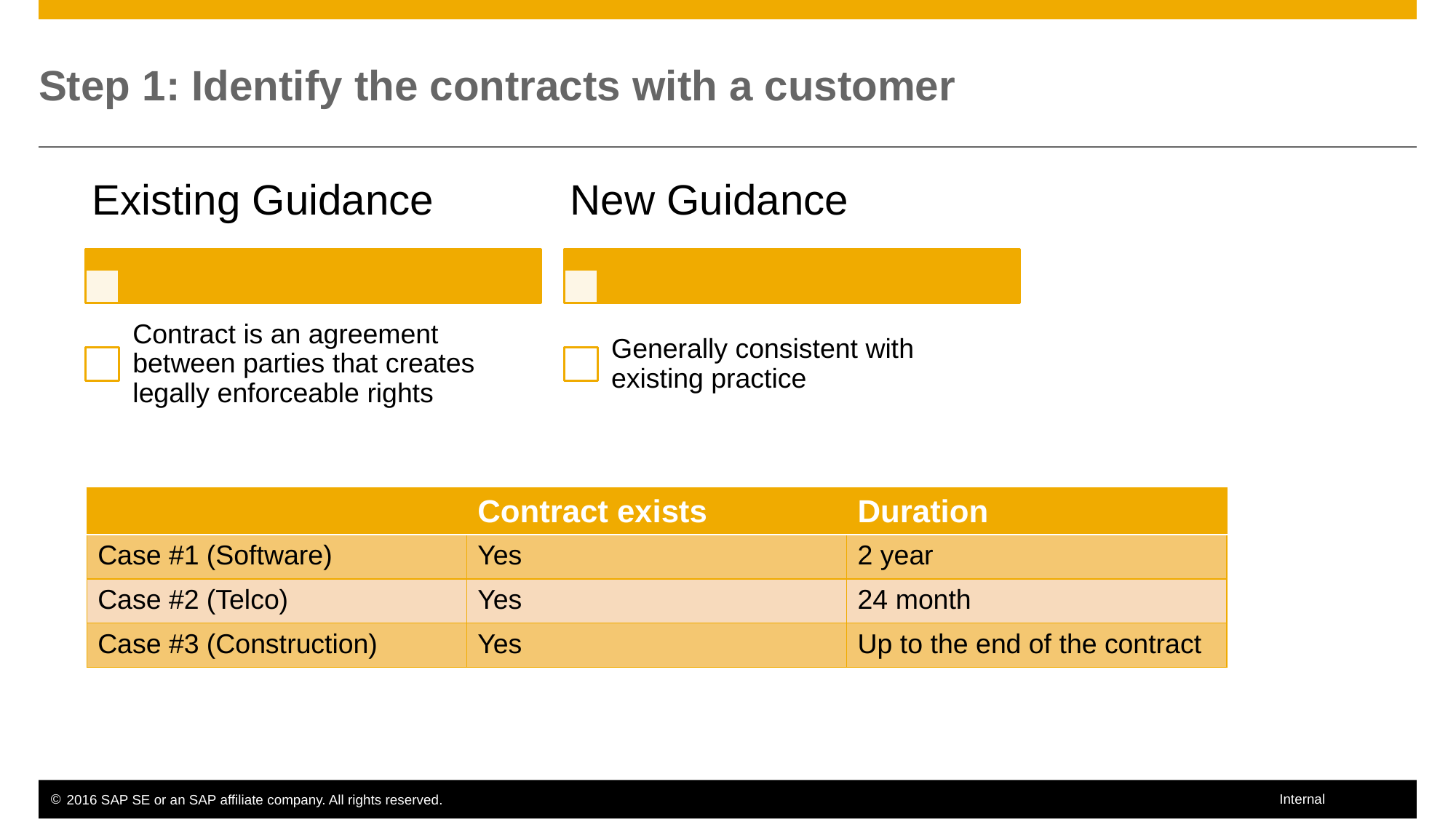

# Step 1: Identify the contracts with a customer
Existing Guidance
Contract is an agreement between parties that creates legally enforceable rights
New Guidance
Generally consistent with existing practice
|  | Contract exists | Duration |
| --- | --- | --- |
| Case #1 (Software) | Yes | 2 year |
| Case #2 (Telco) | Yes | 24 month |
| Case #3 (Construction) | Yes | Up to the end of the contract |